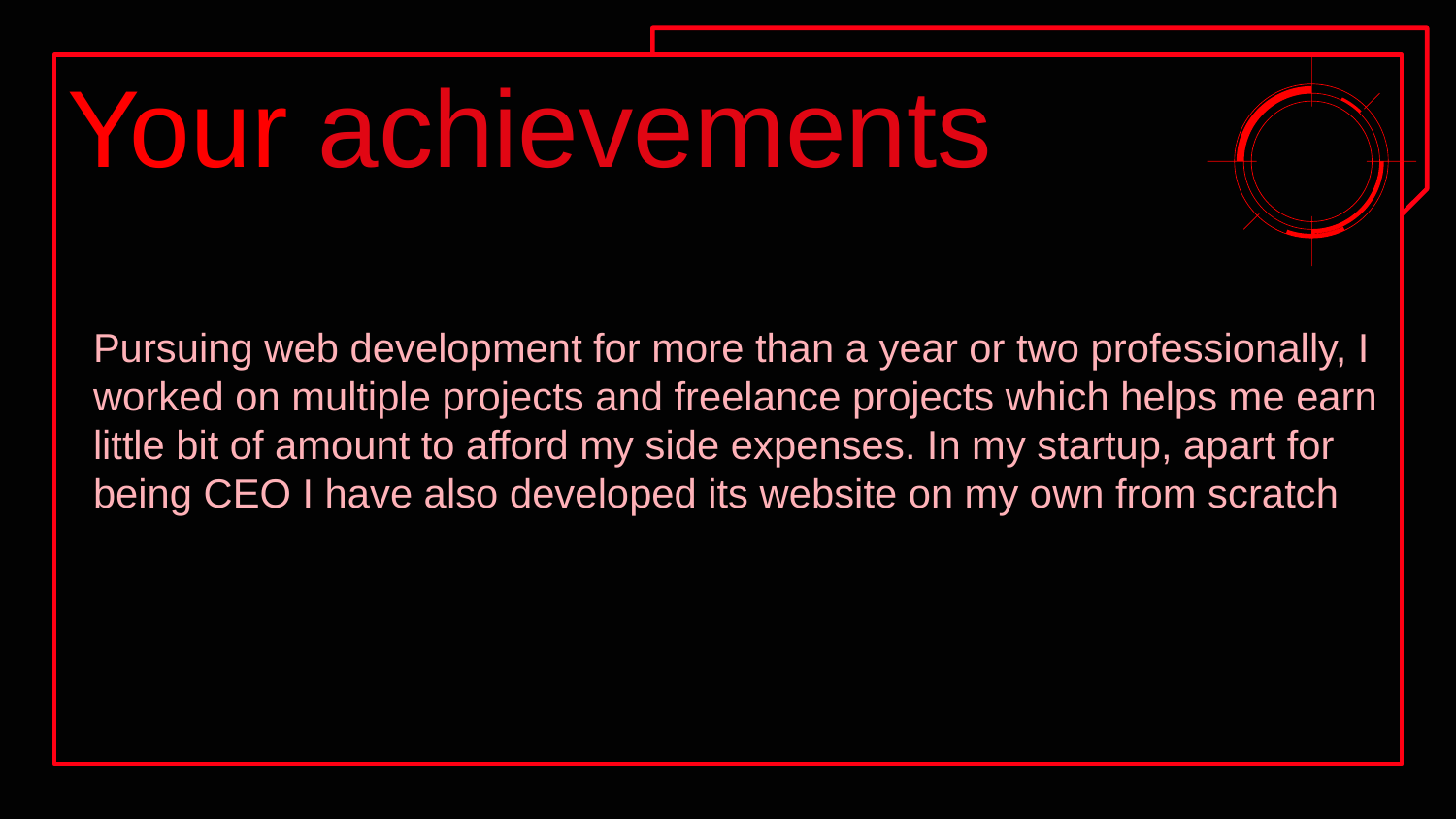

# Your achievements

Pursuing web development for more than a year or two professionally, I worked on multiple projects and freelance projects which helps me earn little bit of amount to afford my side expenses. In my startup, apart for being CEO I have also developed its website on my own from scratch